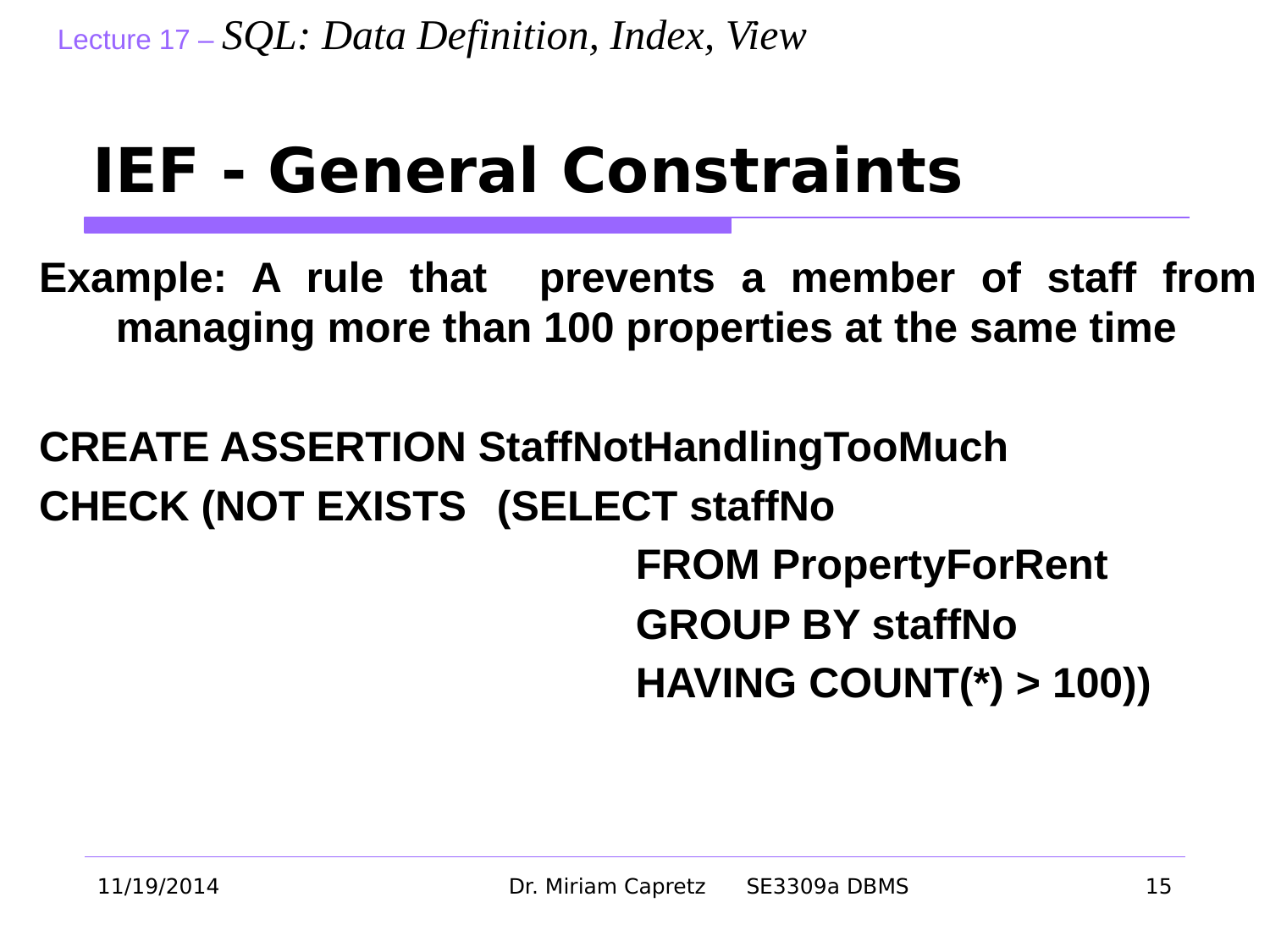

# IEF - General Constraints
Example: A rule that  prevents a member of staff from managing more than 100 properties at the same time

CREATE ASSERTION StaffNotHandlingTooMuch
CHECK (NOT EXISTS	(SELECT staffNo
					 FROM PropertyForRent
					 GROUP BY staffNo
					 HAVING COUNT(*) > 100))

11/19/2014
Dr. Miriam Capretz      SE3309a DBMS
15